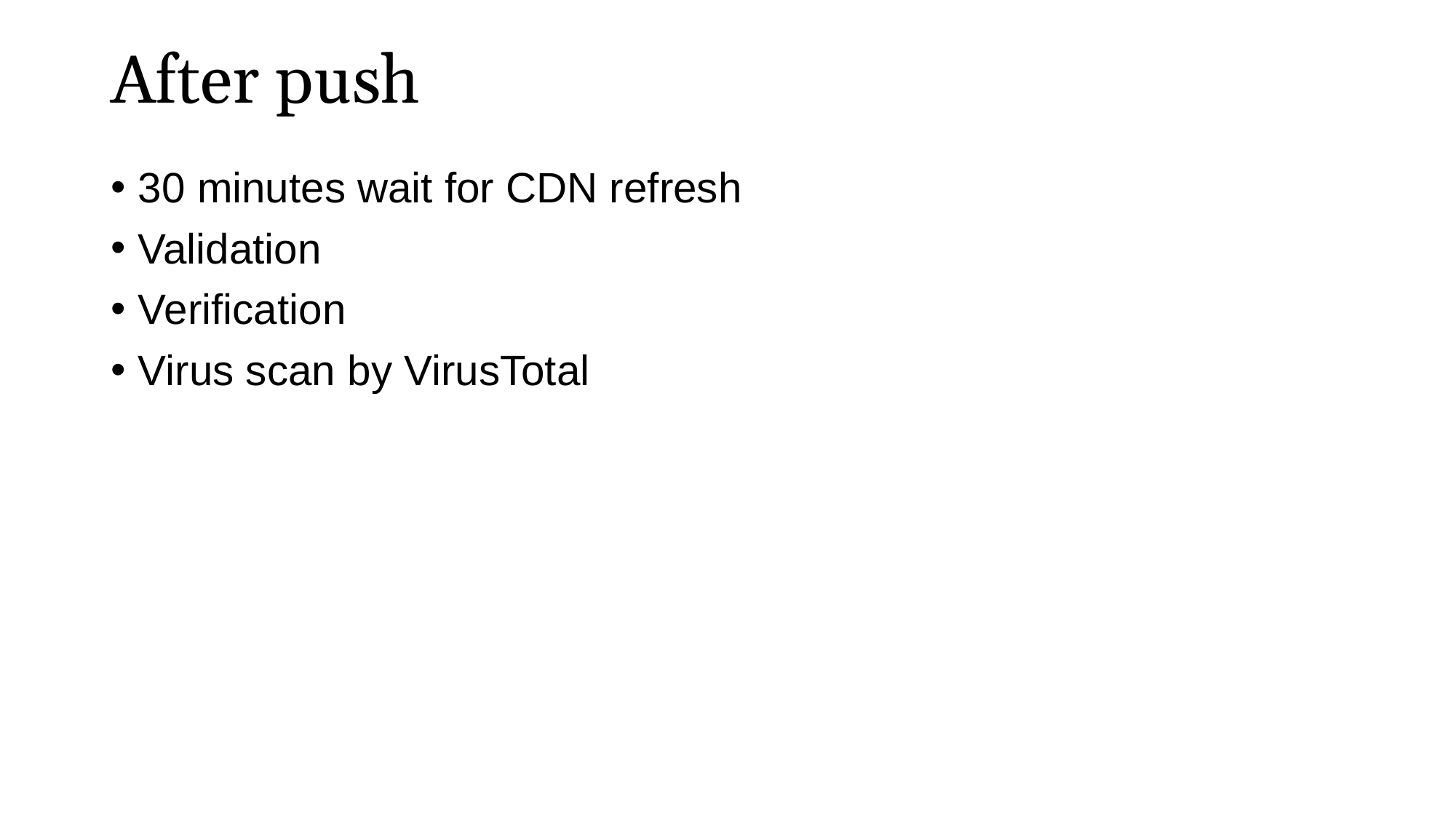

# After push
30 minutes wait for CDN refresh
Validation
Verification
Virus scan by VirusTotal